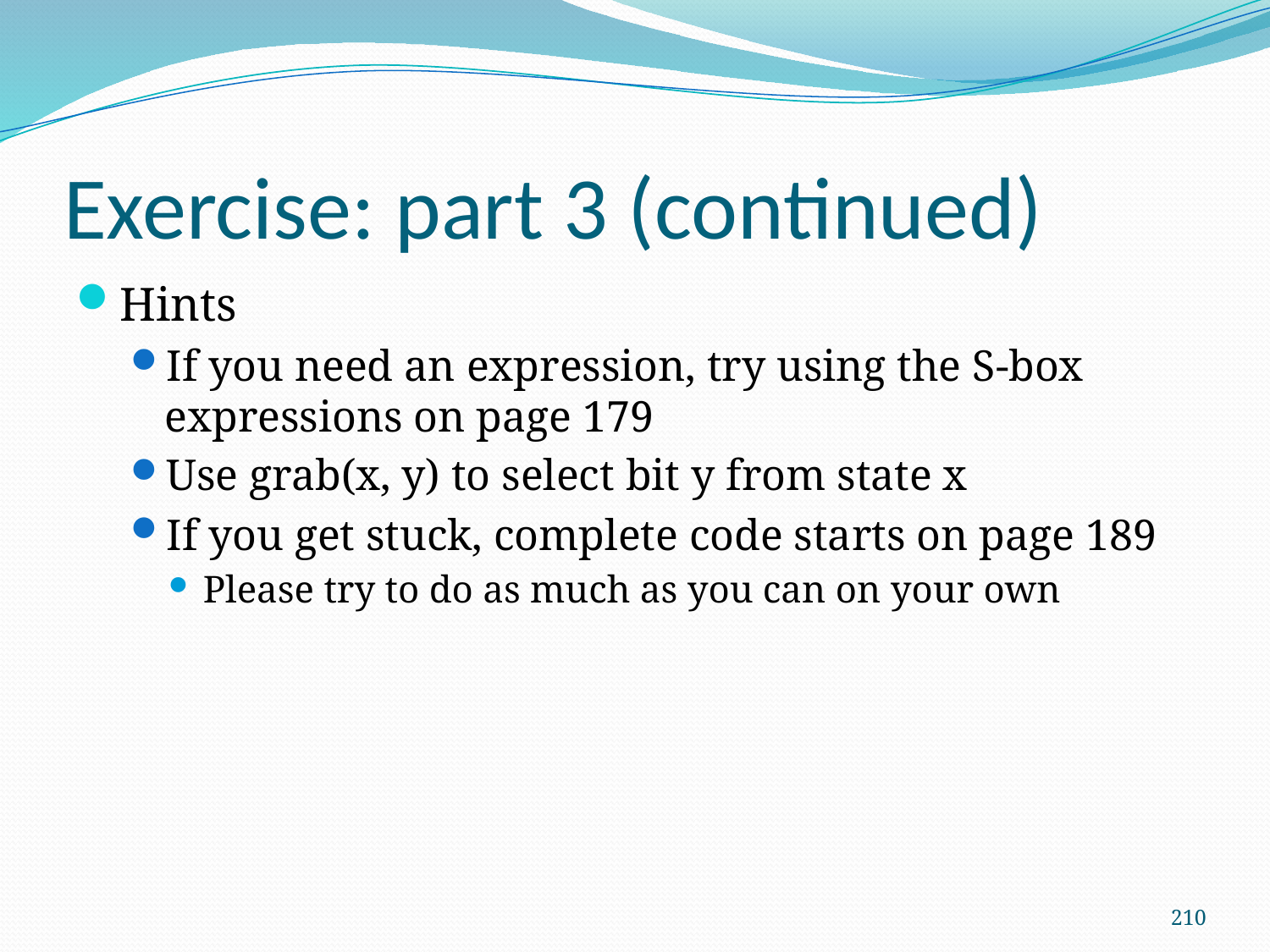

# Exercise: part 3 (continued)
Hints
If you need an expression, try using the S-box expressions on page 179
Use grab(x, y) to select bit y from state x
If you get stuck, complete code starts on page 189
Please try to do as much as you can on your own
210